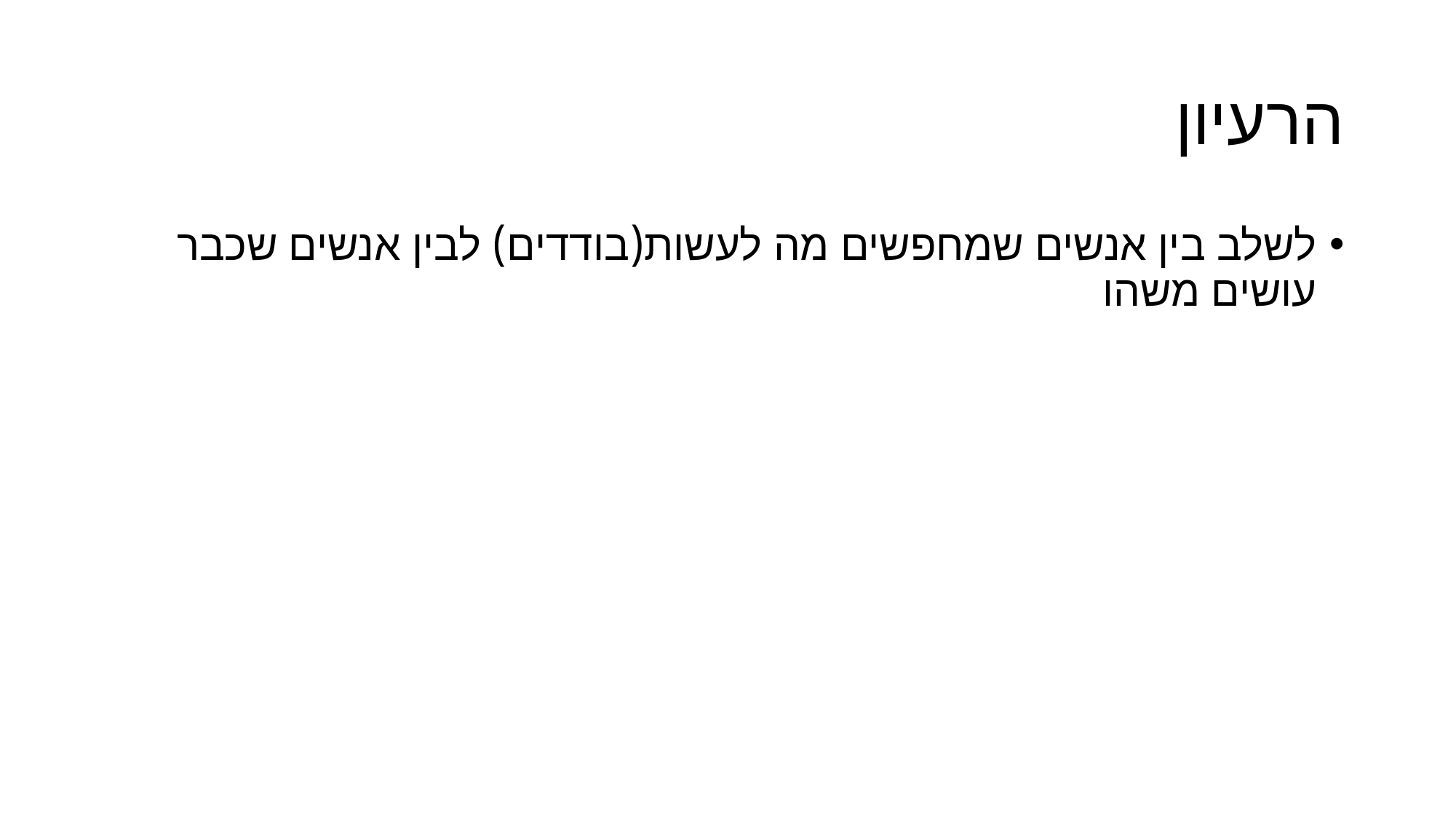

# הרעיון
לשלב בין אנשים שמחפשים מה לעשות(בודדים) לבין אנשים שכבר עושים משהו